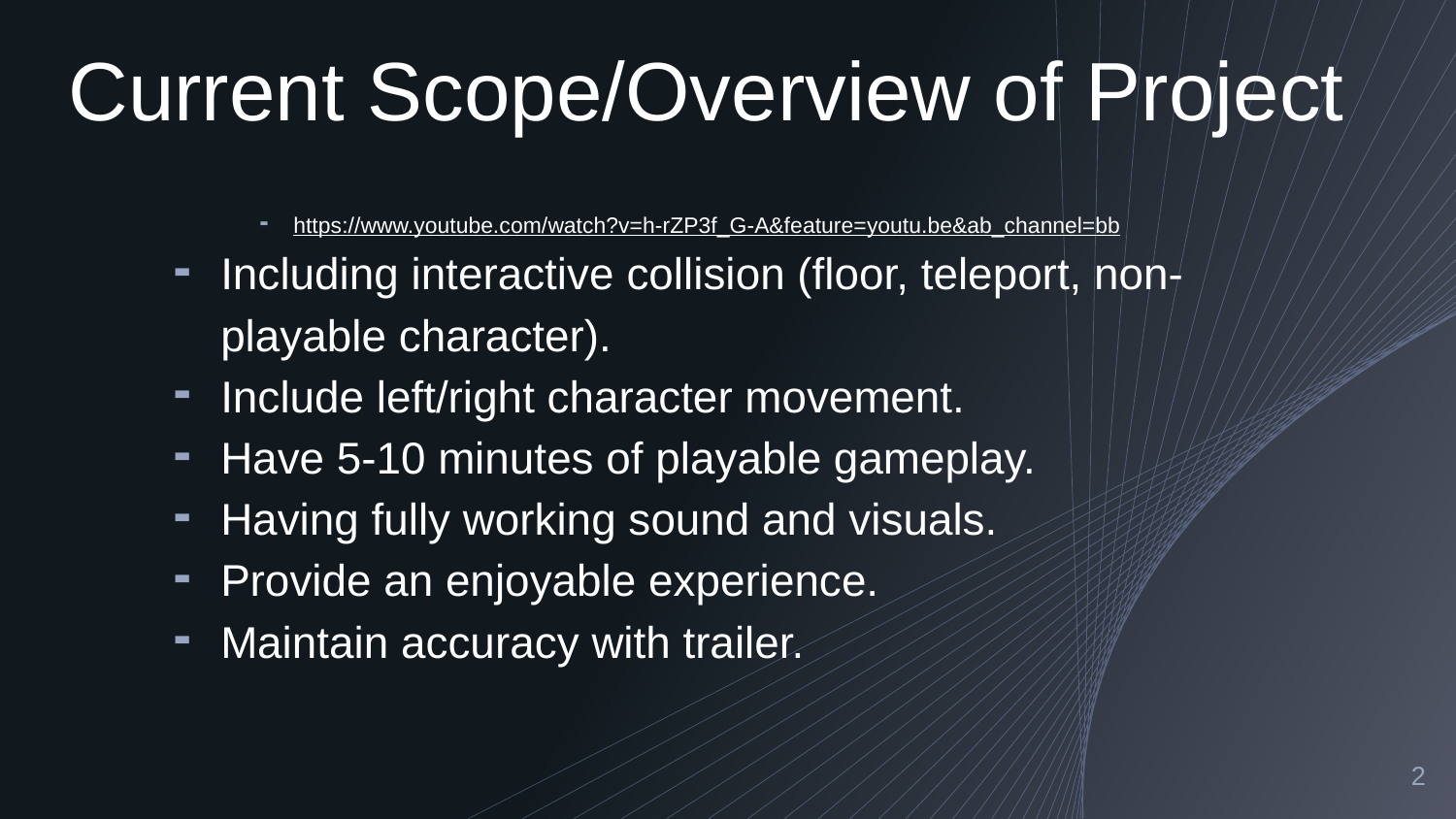

# Current Scope/Overview of Project
https://www.youtube.com/watch?v=h-rZP3f_G-A&feature=youtu.be&ab_channel=bb
Including interactive collision (floor, teleport, non-playable character).
Include left/right character movement.
Have 5-10 minutes of playable gameplay.
Having fully working sound and visuals.
Provide an enjoyable experience.
Maintain accuracy with trailer.

2